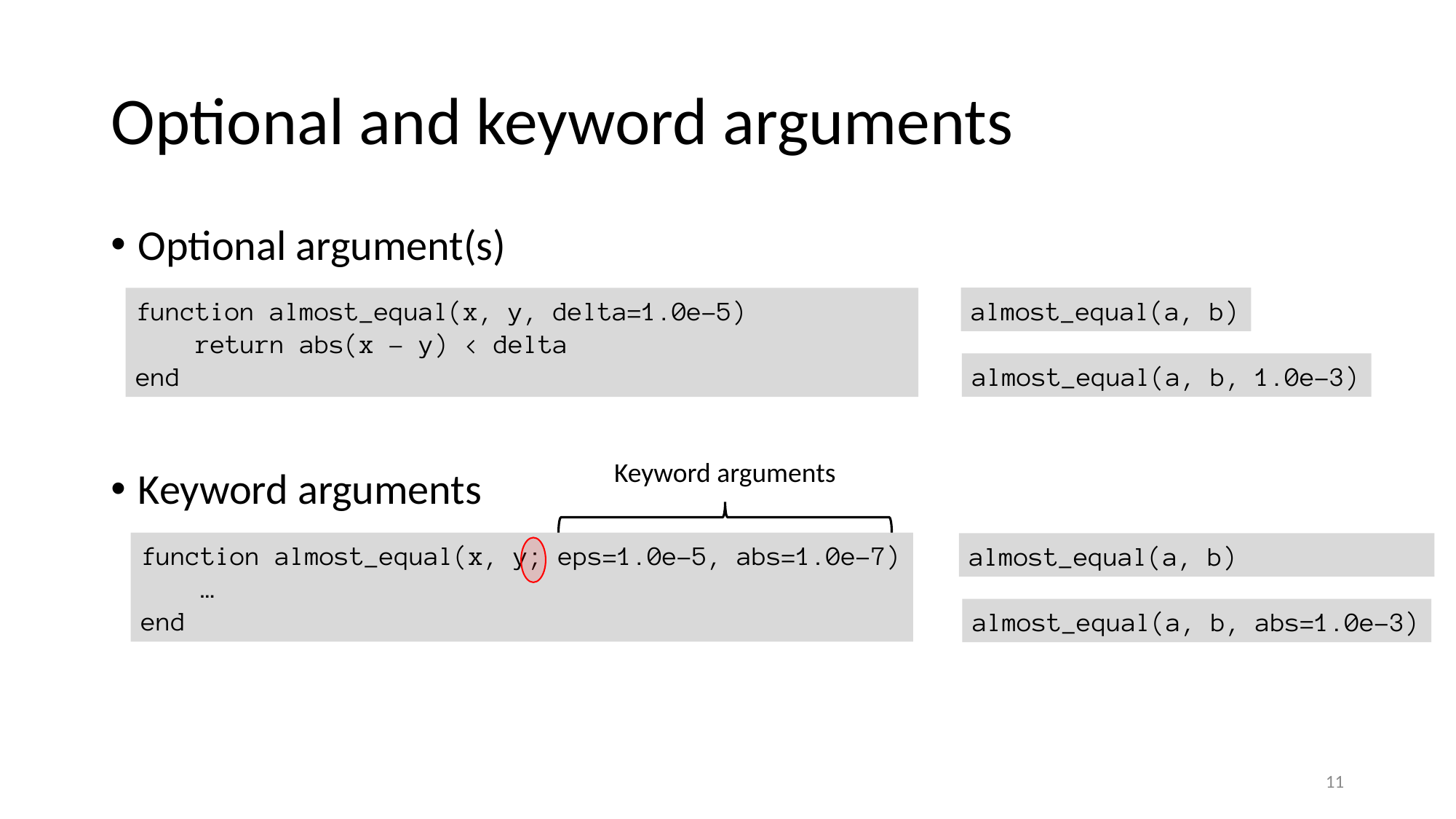

# Optional and keyword arguments
Optional argument(s)

Keyword arguments
almost_equal(a, b)
function almost_equal(x, y, delta=1.0e-5)
    return abs(x – y) < delta
end
almost_equal(a, b, 1.0e-3)

Keyword arguments
function almost_equal(x, y; eps=1.0e-5, abs=1.0e-7)
    …
end
almost_equal(a, b)
almost_equal(a, b, abs=1.0e-3)

11